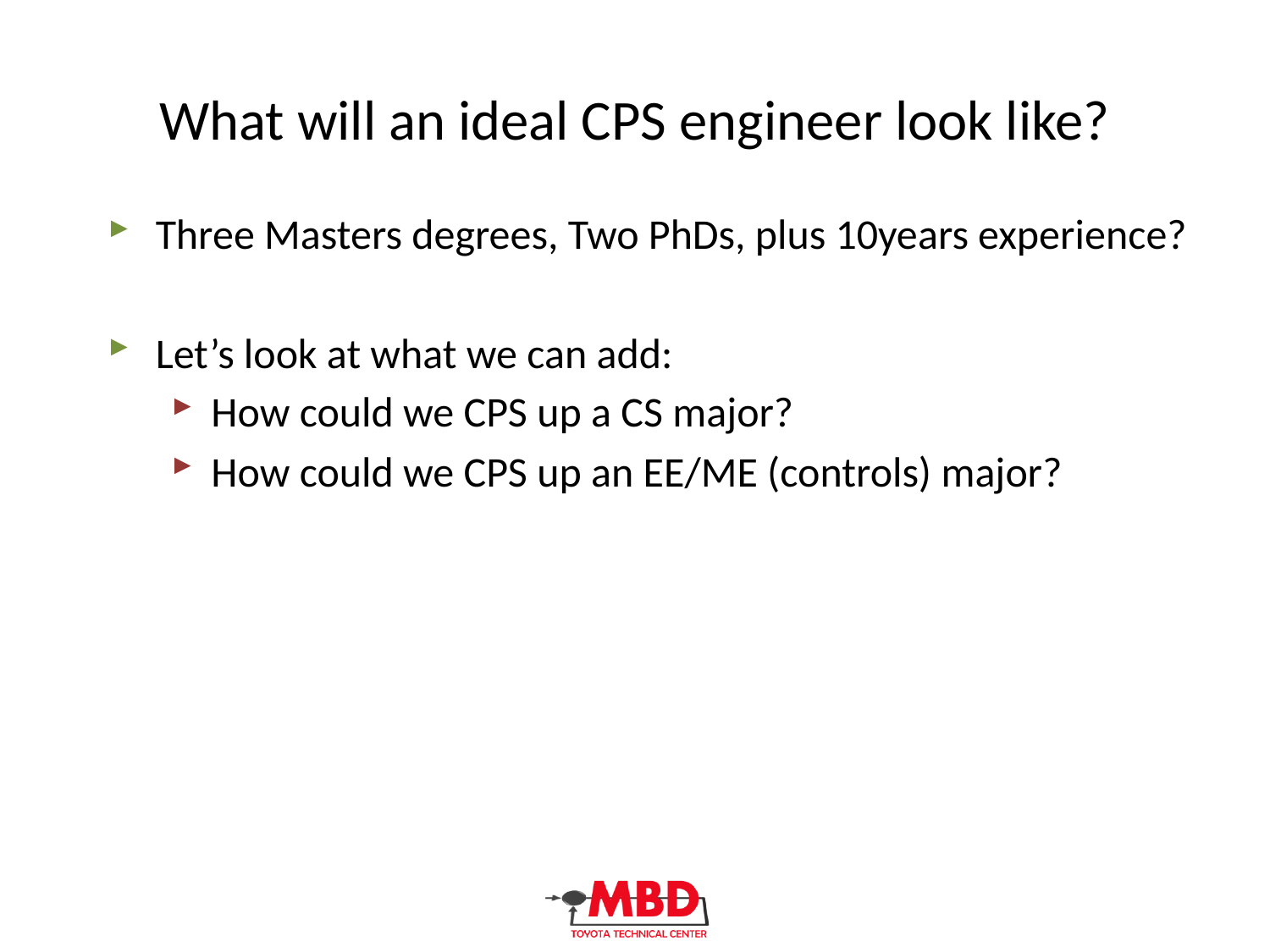

# What will an ideal CPS engineer look like?
Three Masters degrees, Two PhDs, plus 10years experience?

Let’s look at what we can add:
How could we CPS up a CS major?
How could we CPS up an EE/ME (controls) major?